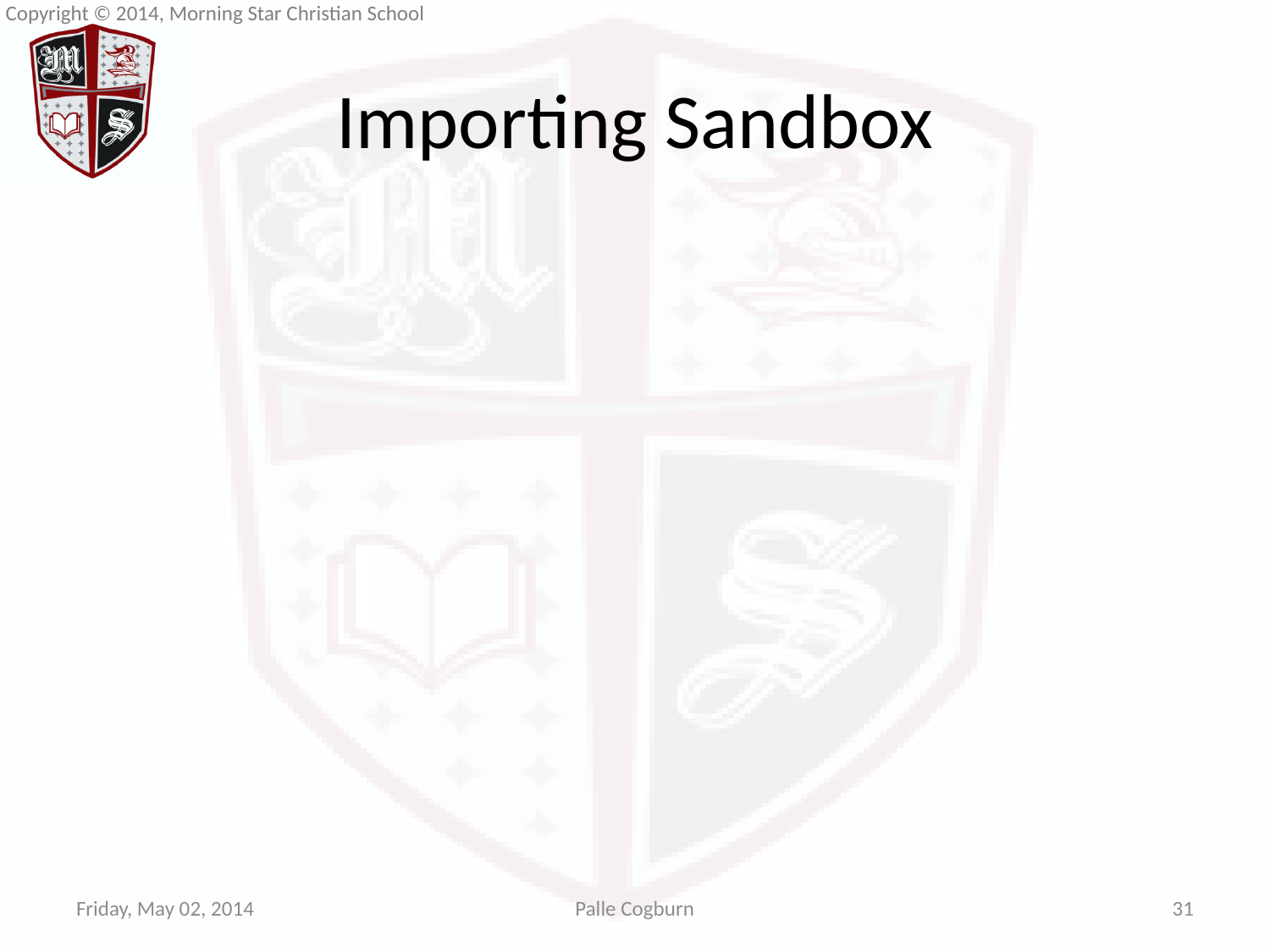

# Importing Sandbox
Friday, May 02, 2014
Palle Cogburn
31